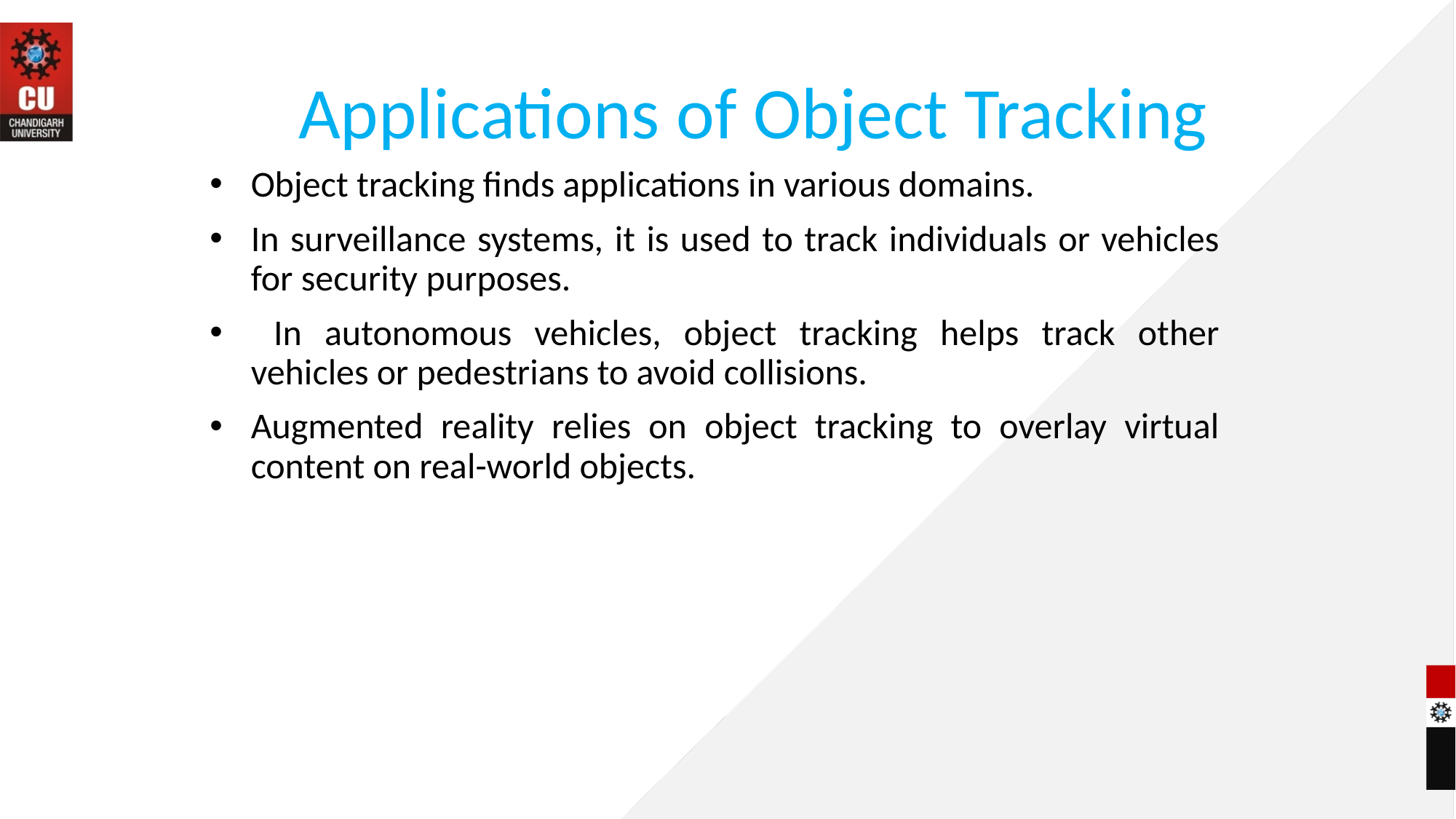

# Applications of Object Tracking
Object tracking finds applications in various domains.
In surveillance systems, it is used to track individuals or vehicles for security purposes.
 In autonomous vehicles, object tracking helps track other vehicles or pedestrians to avoid collisions.
Augmented reality relies on object tracking to overlay virtual content on real-world objects.